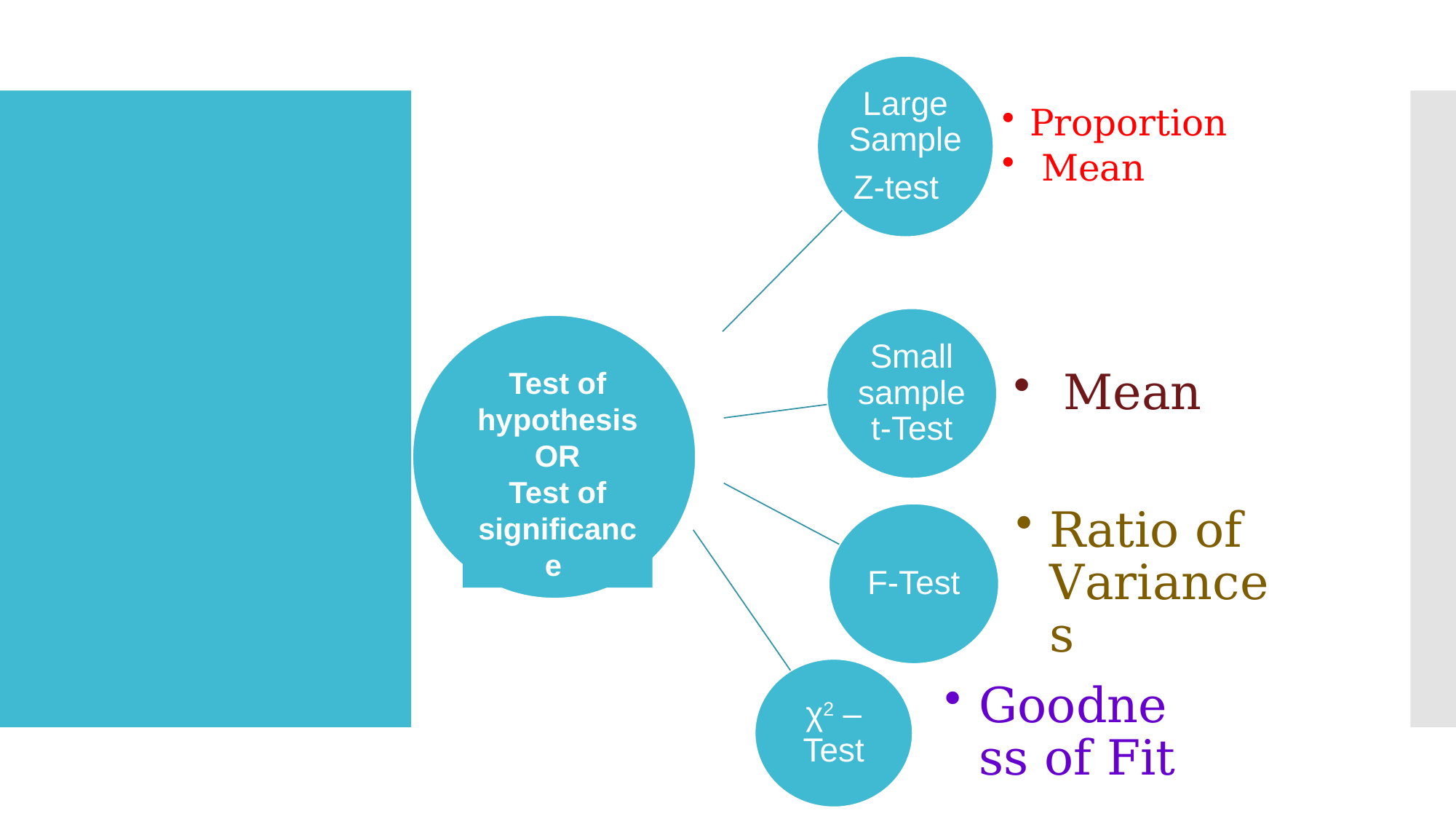

Large Sample
Z-test
Proportion
 Mean
Small sample t-Test
 Mean
F-Test
Ratio of Variances
χ2 – Test
Goodness of Fit
Test of hypothesis
OR
Test of significance